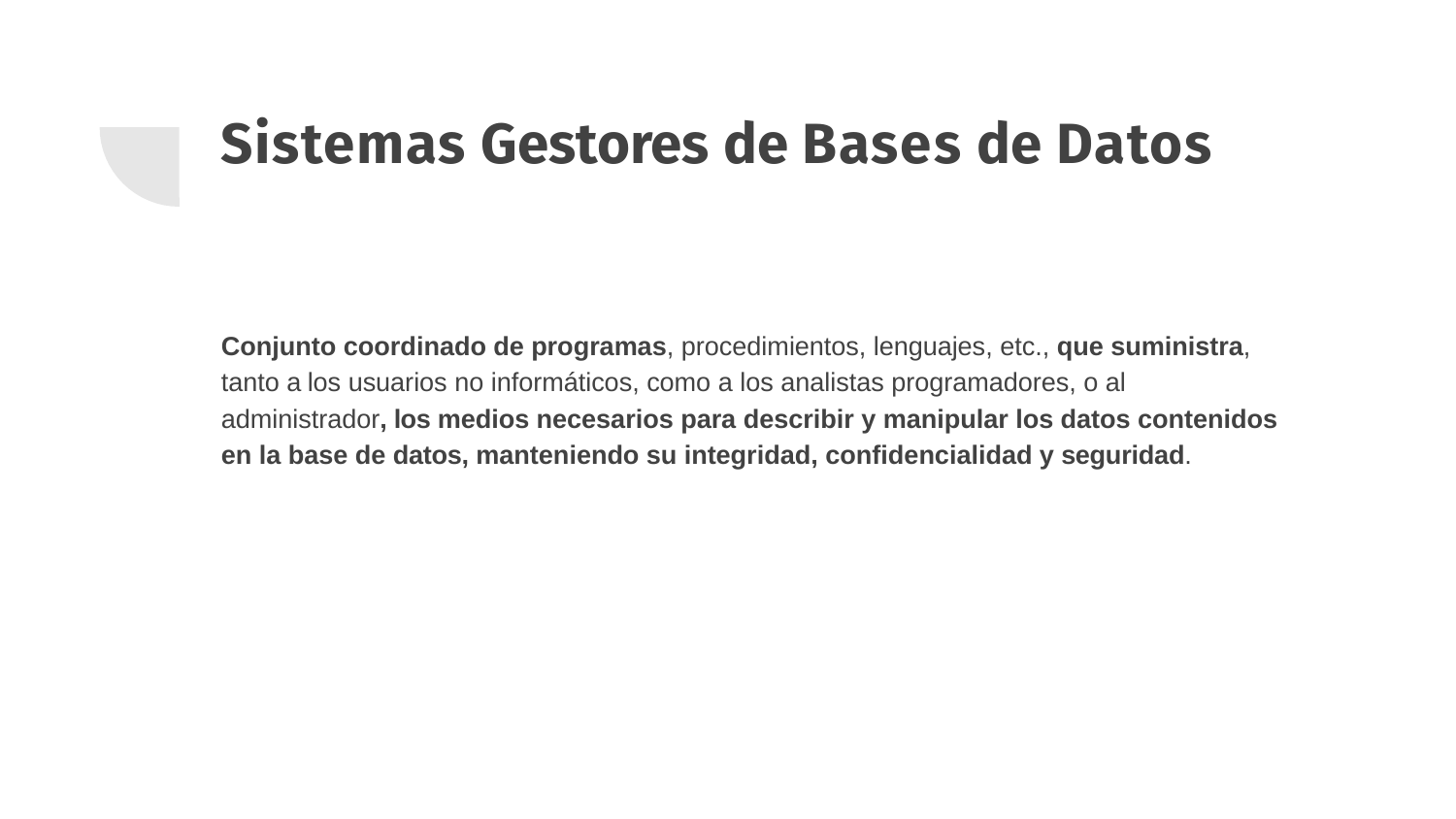

# Sistemas Gestores de Bases de Datos
Conjunto coordinado de programas, procedimientos, lenguajes, etc., que suministra, tanto a los usuarios no informáticos, como a los analistas programadores, o al administrador, los medios necesarios para describir y manipular los datos contenidos en la base de datos, manteniendo su integridad, confidencialidad y seguridad.